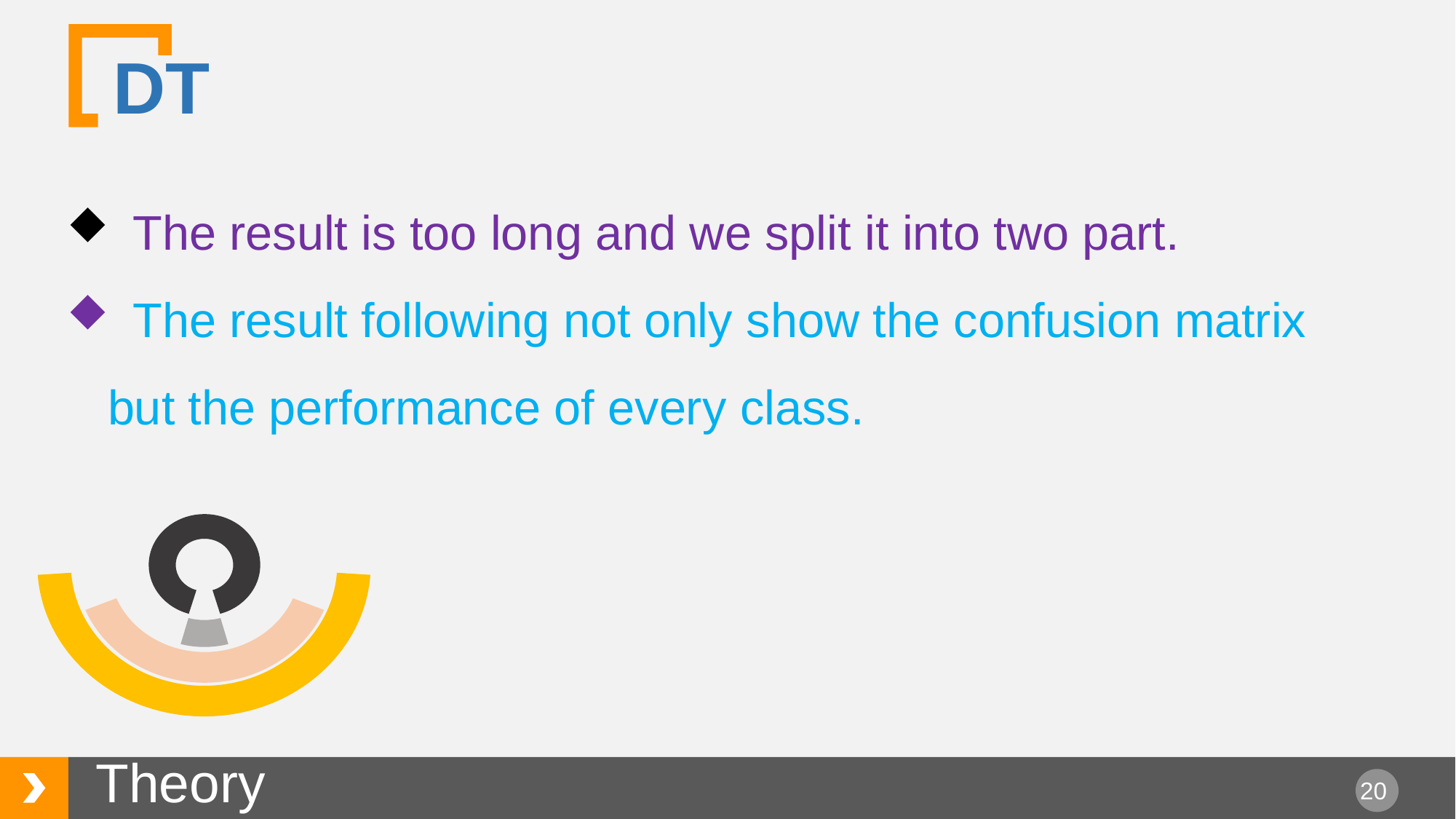

DT
  The result is too long and we split it into two part.
  The result following not only show the confusion matrix but the performance of every class.

Theory